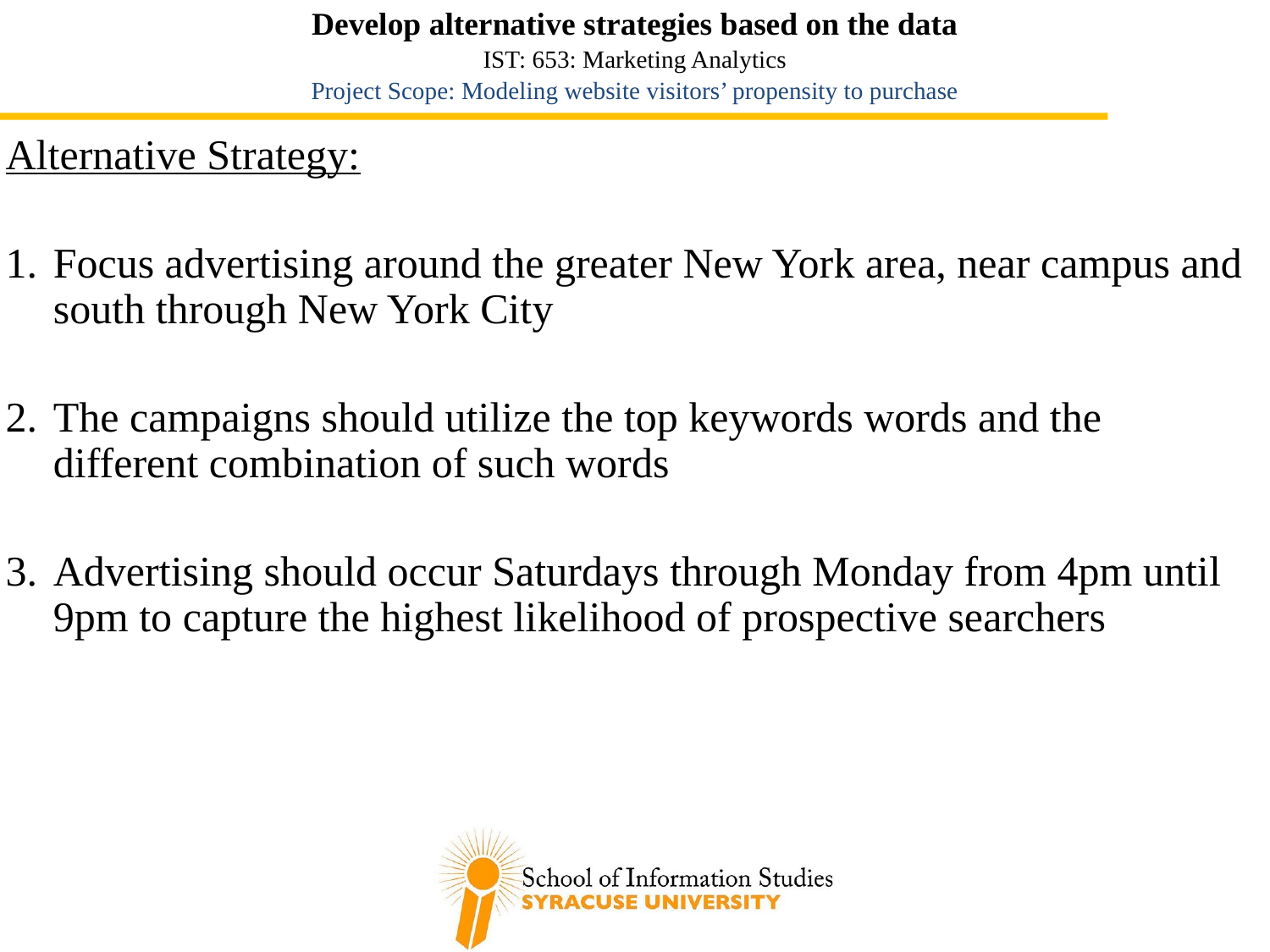

Develop alternative strategies based on the data
IST: 653: Marketing Analytics
Project Scope: Modeling website visitors’ propensity to purchase

Alternative Strategy:

Focus advertising around the greater New York area, near campus and south through New York City

The campaigns should utilize the top keywords words and the different combination of such words

Advertising should occur Saturdays through Monday from 4pm until 9pm to capture the highest likelihood of prospective searchers